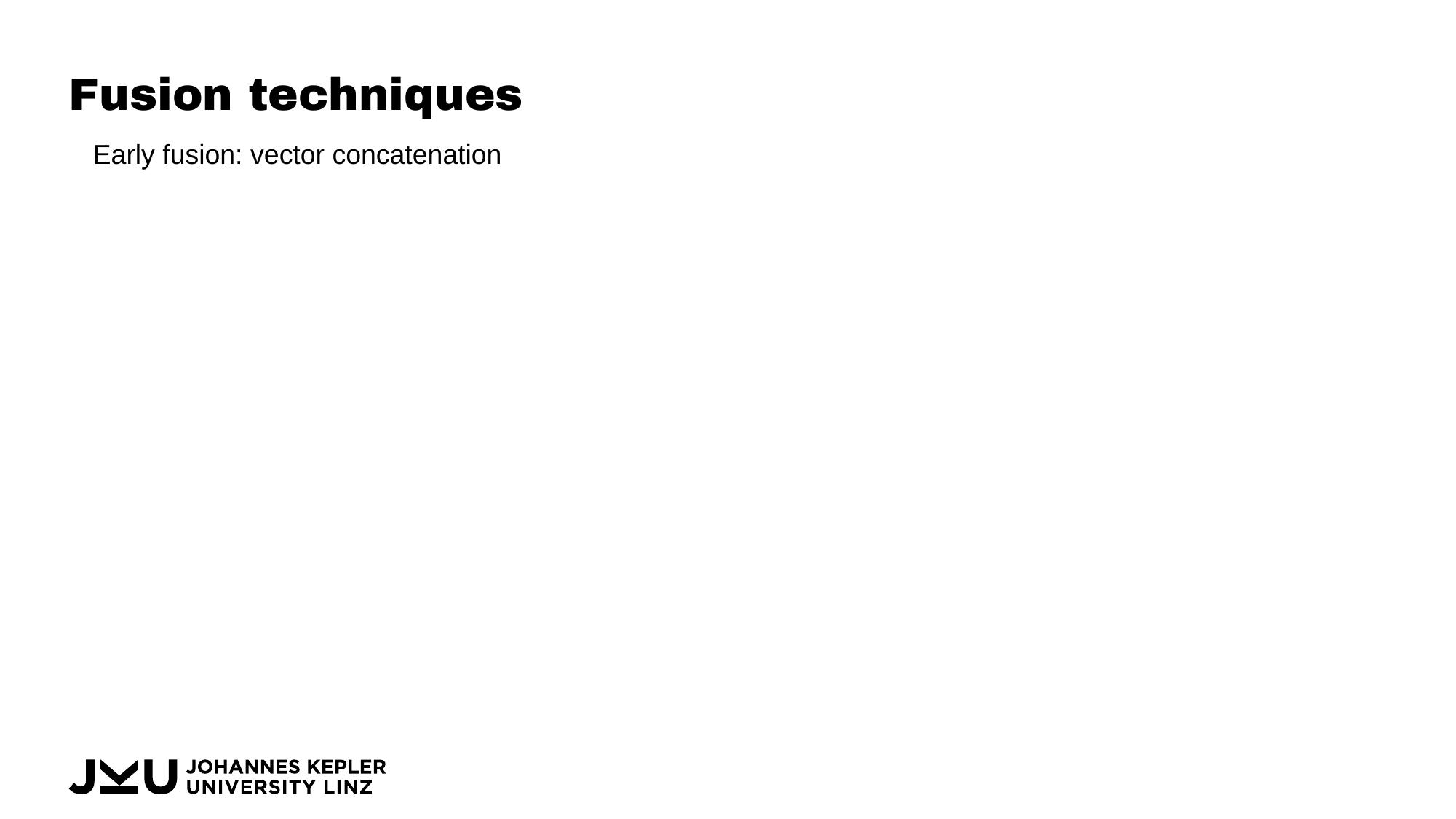

# Fusion techniques
Early fusion: vector concatenation